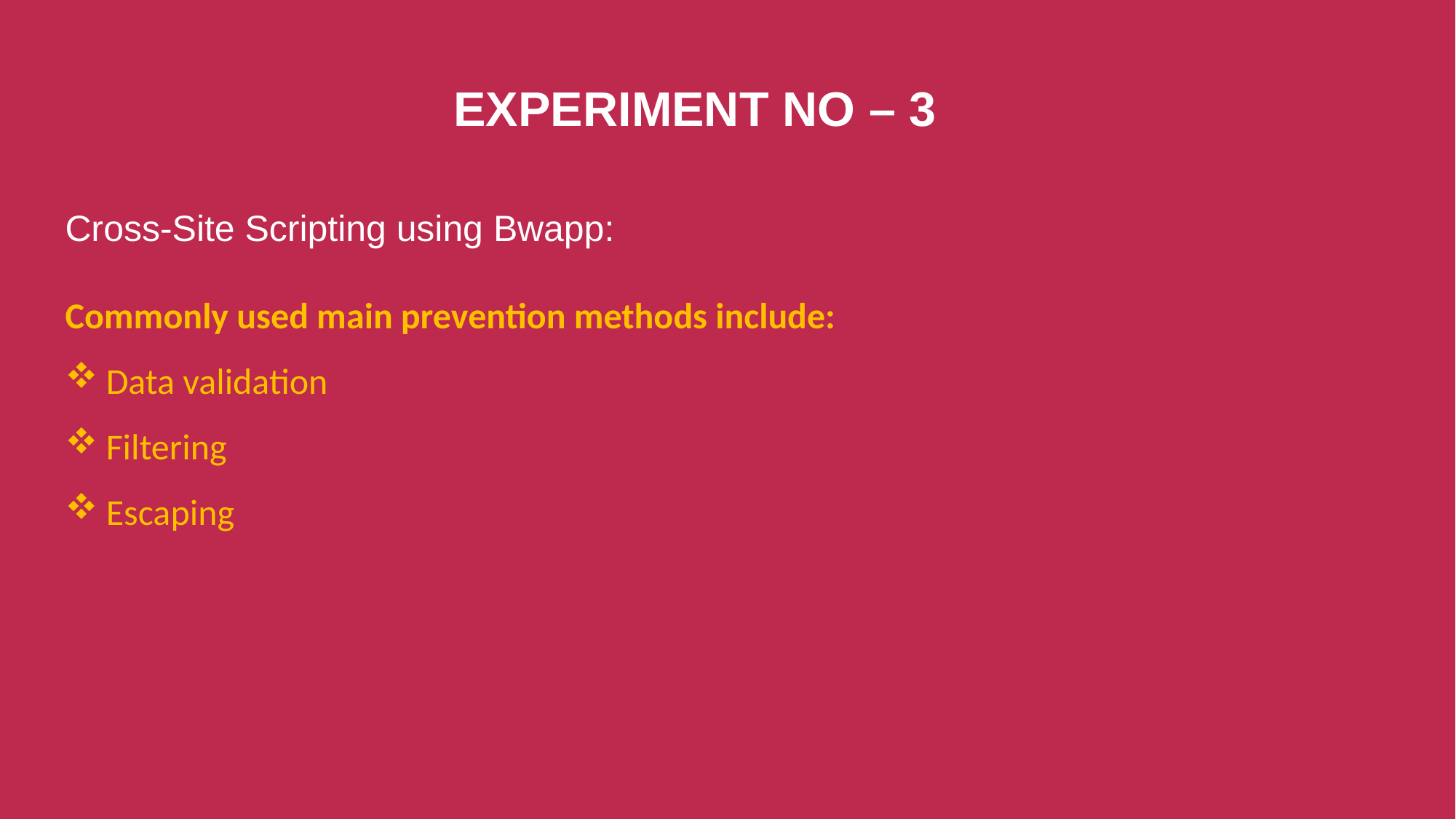

EXPERIMENT NO – 3

Cross-Site Scripting using Bwapp:

Commonly used main prevention methods include:
Data validation
Filtering
Escaping